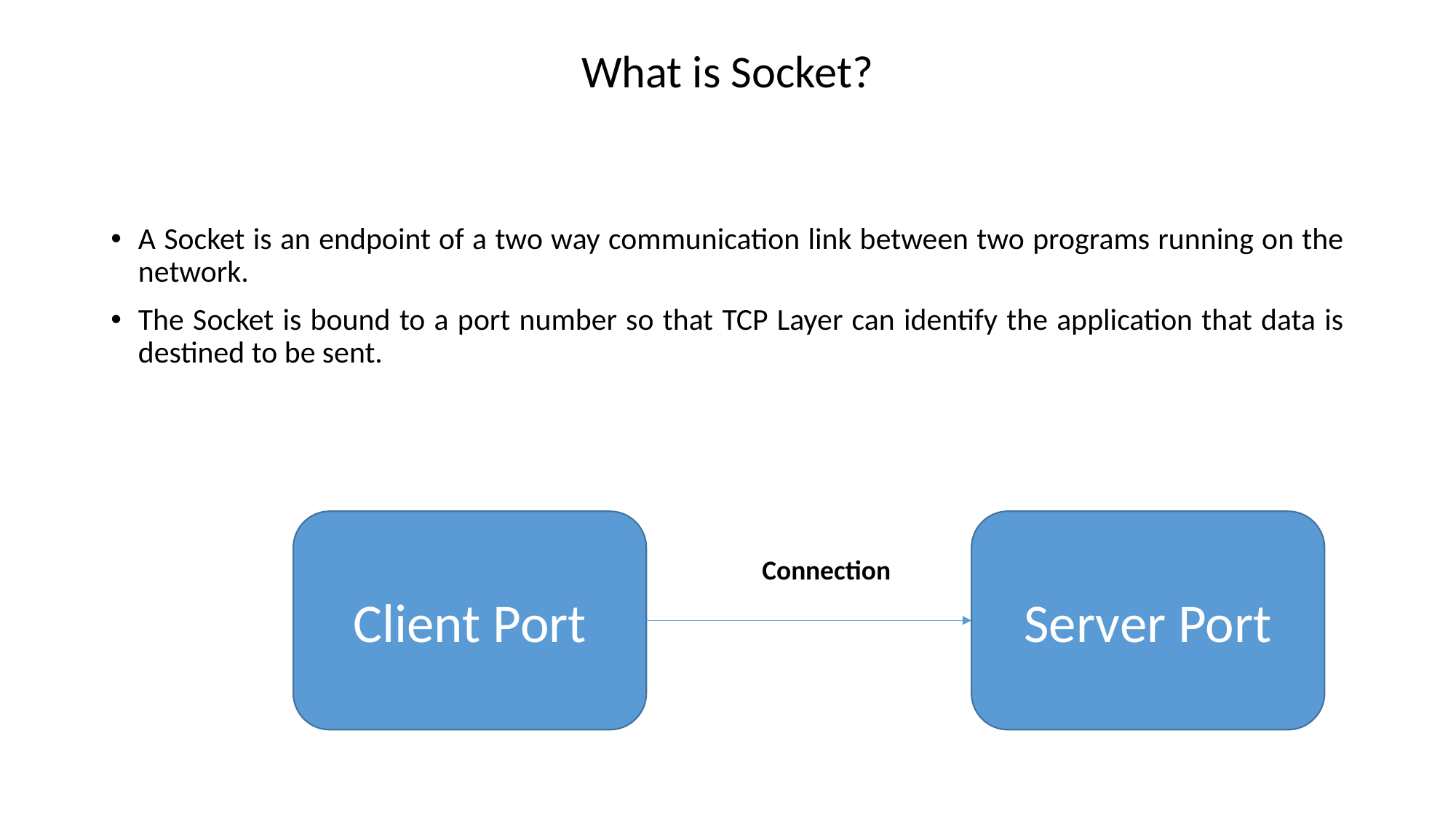

# What is Socket?
A Socket is an endpoint of a two way communication link between two programs running on the network.
The Socket is bound to a port number so that TCP Layer can identify the application that data is destined to be sent.

Client Port
Server Port
Connection